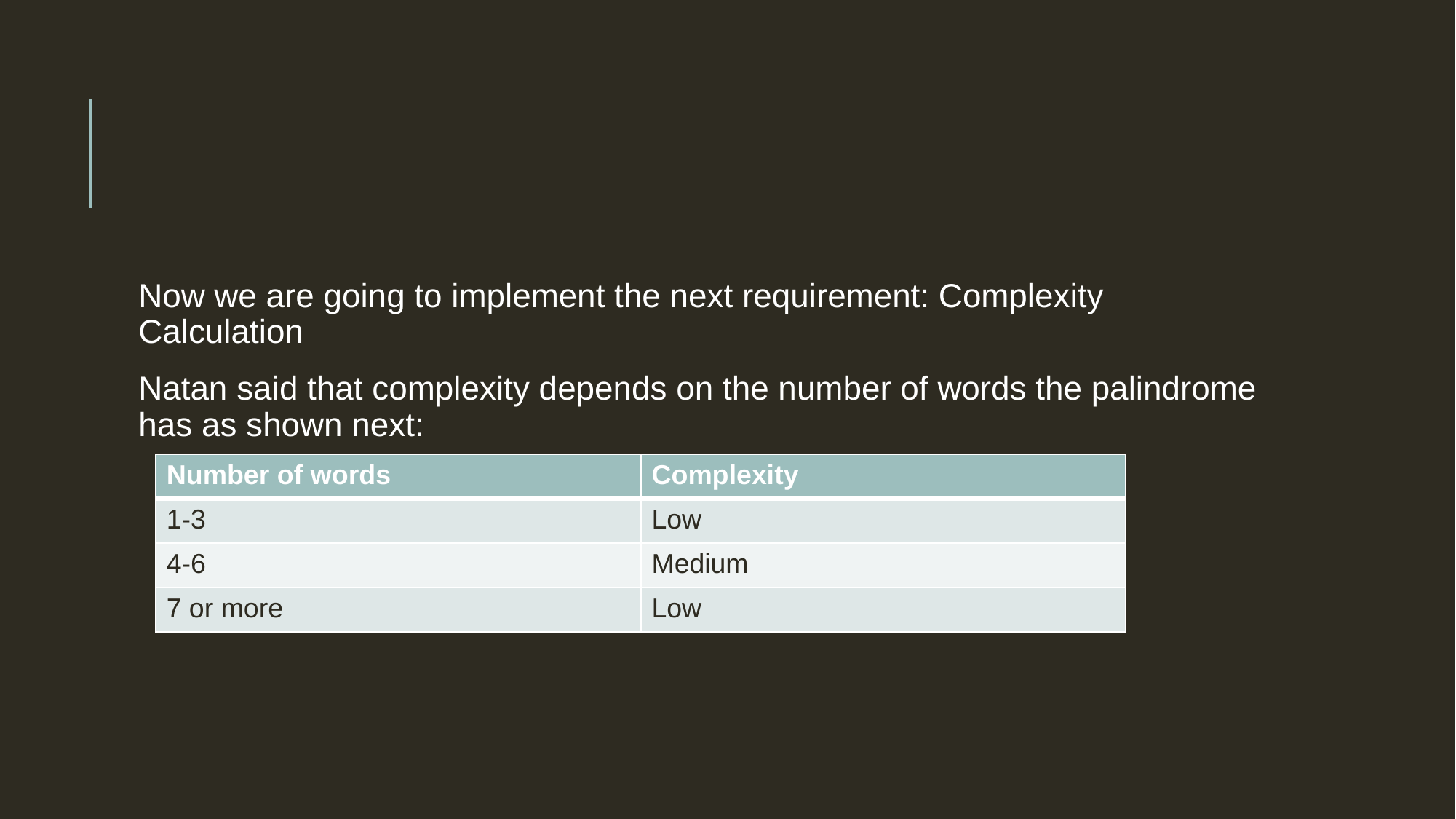

#
Now we are going to implement the next requirement: Complexity Calculation
Natan said that complexity depends on the number of words the palindrome has as shown next:
| Number of words | Complexity |
| --- | --- |
| 1-3 | Low |
| 4-6 | Medium |
| 7 or more | Low |